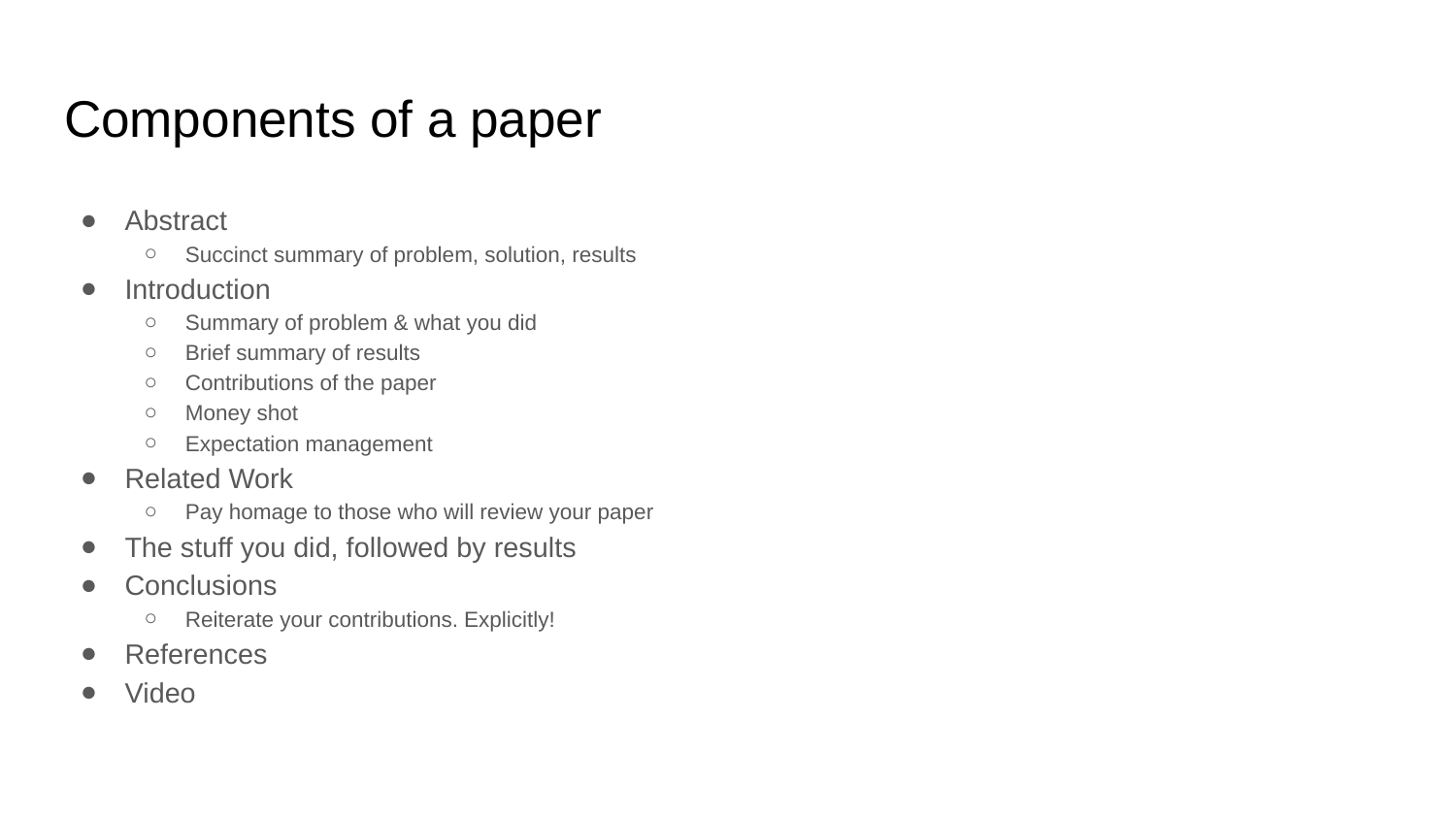

# Components of a paper
Abstract
Succinct summary of problem, solution, results
Introduction
Summary of problem & what you did
Brief summary of results
Contributions of the paper
Money shot
Expectation management
Related Work
Pay homage to those who will review your paper
The stuff you did, followed by results
Conclusions
Reiterate your contributions. Explicitly!
References
Video